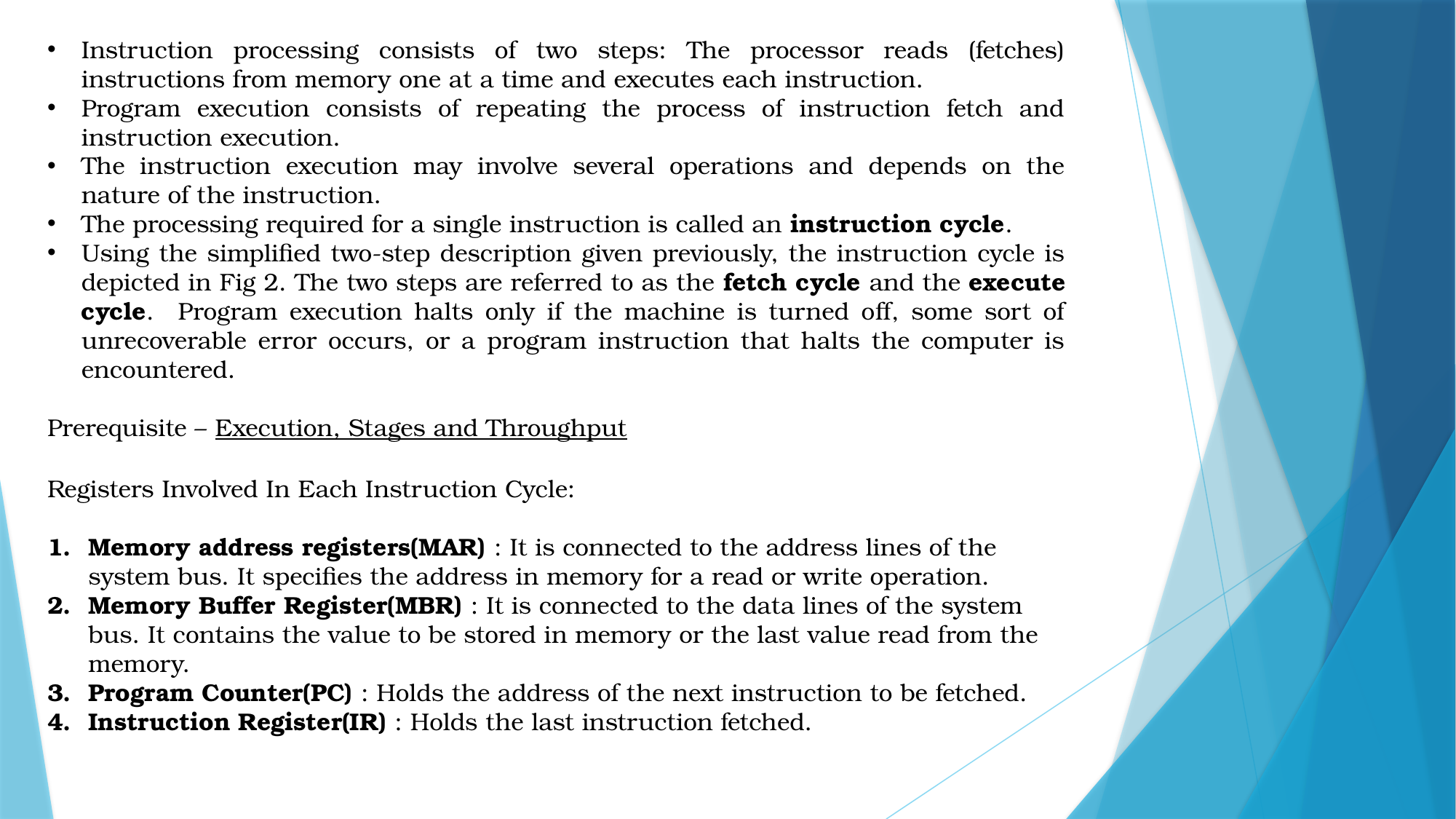

Instruction processing consists of two steps: The processor reads (fetches) instructions from memory one at a time and executes each instruction.
Program execution consists of repeating the process of instruction fetch and instruction execution.
The instruction execution may involve several operations and depends on the nature of the instruction.
The processing required for a single instruction is called an instruction cycle.
Using the simplified two-step description given previously, the instruction cycle is depicted in Fig 2. The two steps are referred to as the fetch cycle and the execute cycle.  Program execution halts only if the machine is turned off, some sort of unrecoverable error occurs, or a program instruction that halts the computer is encountered.

Prerequisite – Execution, Stages and Throughput

Registers Involved In Each Instruction Cycle:
Memory address registers(MAR) : It is connected to the address lines of the system bus. It specifies the address in memory for a read or write operation.
Memory Buffer Register(MBR) : It is connected to the data lines of the system bus. It contains the value to be stored in memory or the last value read from the memory.
Program Counter(PC) : Holds the address of the next instruction to be fetched.
Instruction Register(IR) : Holds the last instruction fetched.